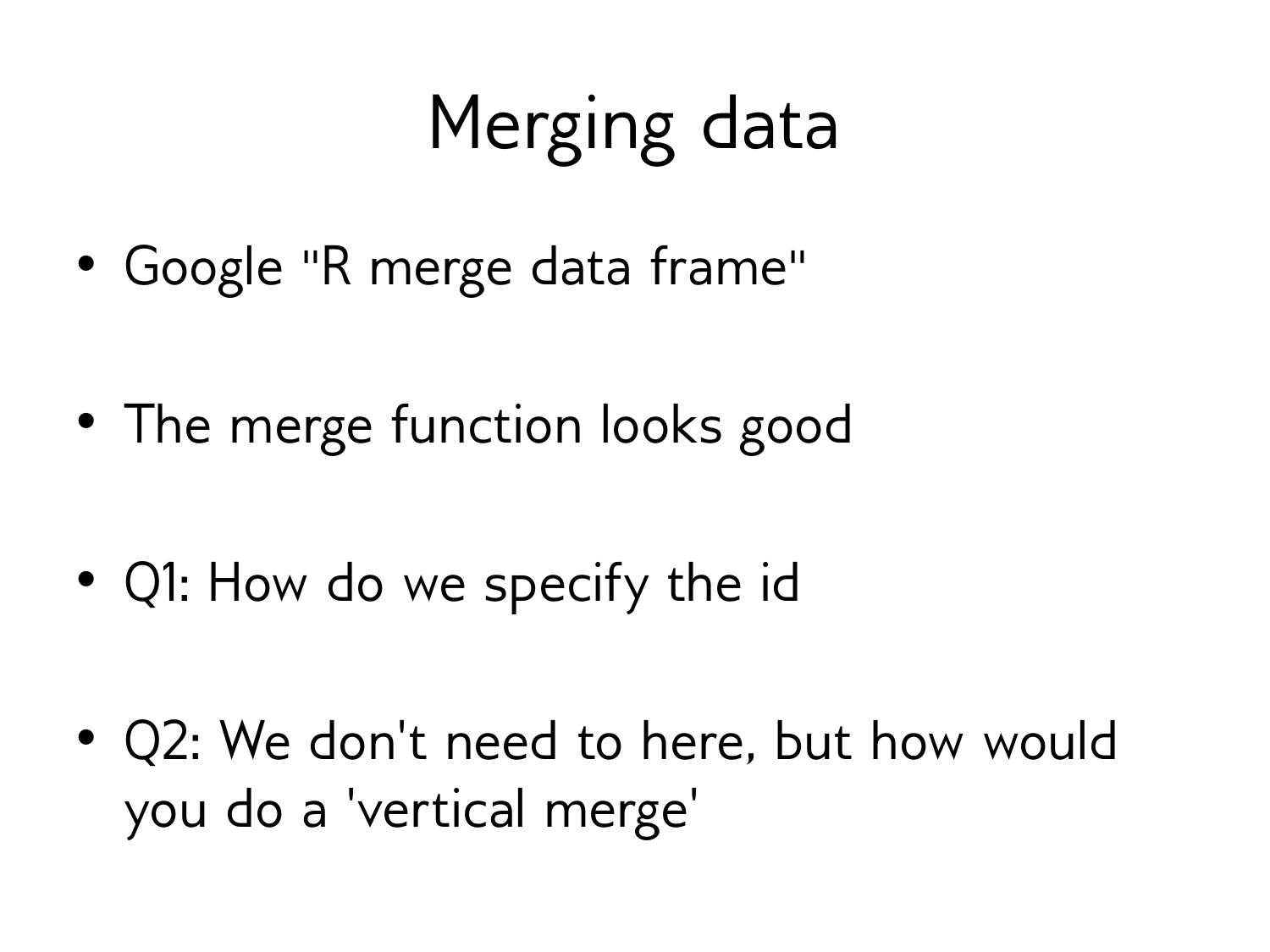

# Merging data
Google "R merge data frame"

The merge function looks good

Q1: How do we specify the id

Q2: We don't need to here, but how would you do a 'vertical merge'